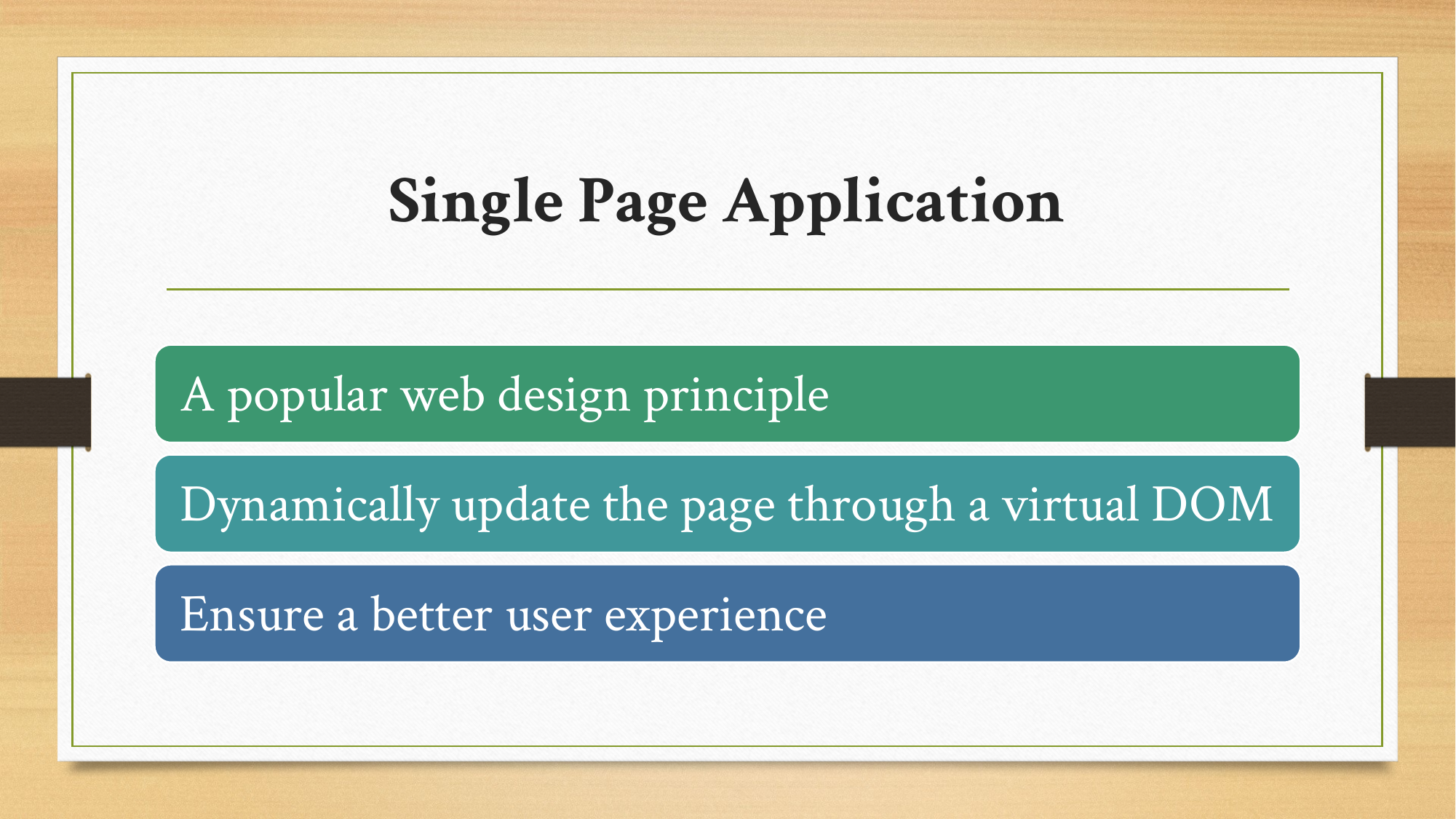

# Single Page Application
A popular web design principle
Dynamically update the page through a virtual DOM
Ensure a better user experience